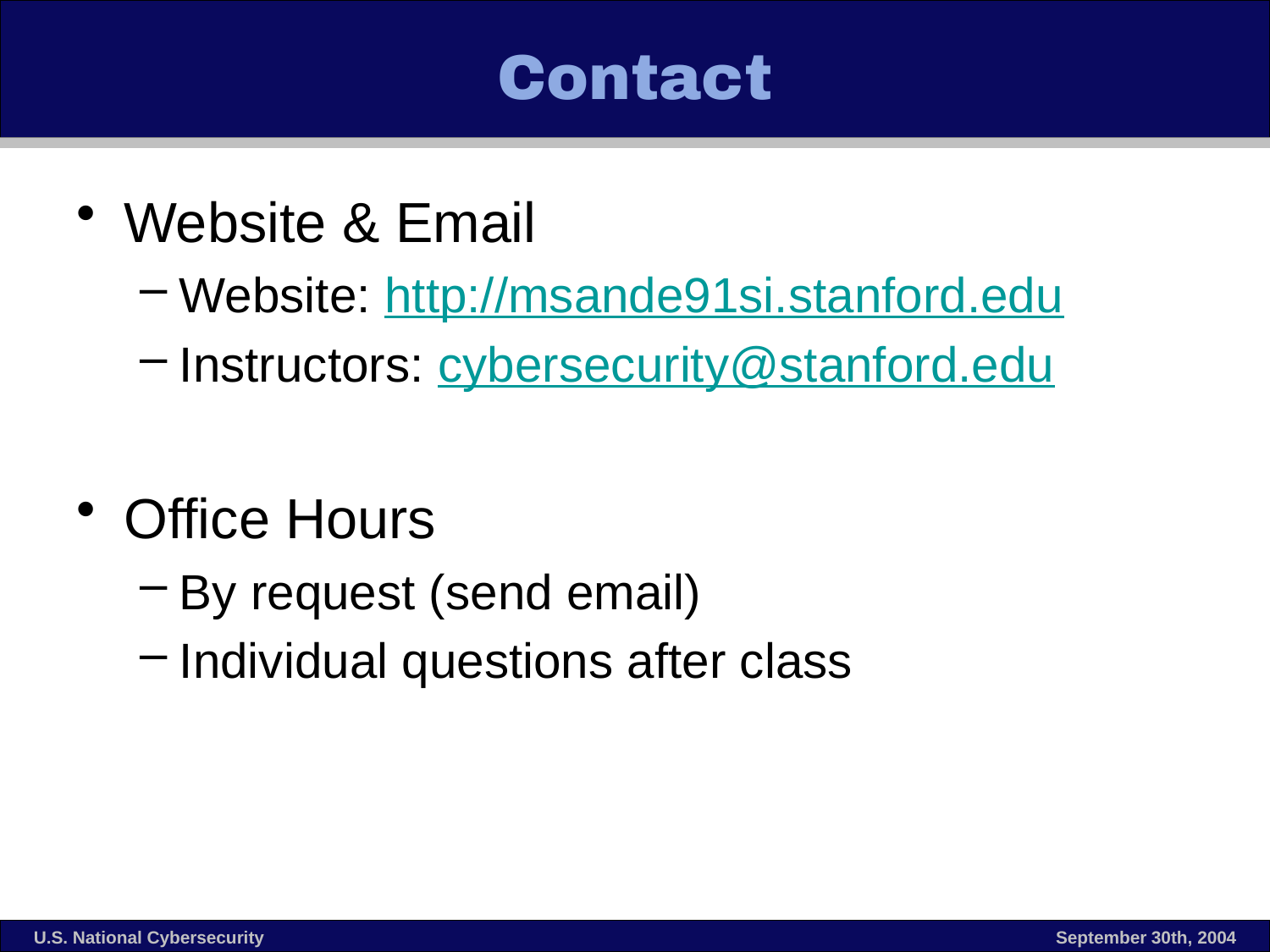

# Contact
Website & Email
Website: http://msande91si.stanford.edu
Instructors: cybersecurity@stanford.edu

Office Hours
By request (send email)
Individual questions after class
U.S. National Cybersecurity